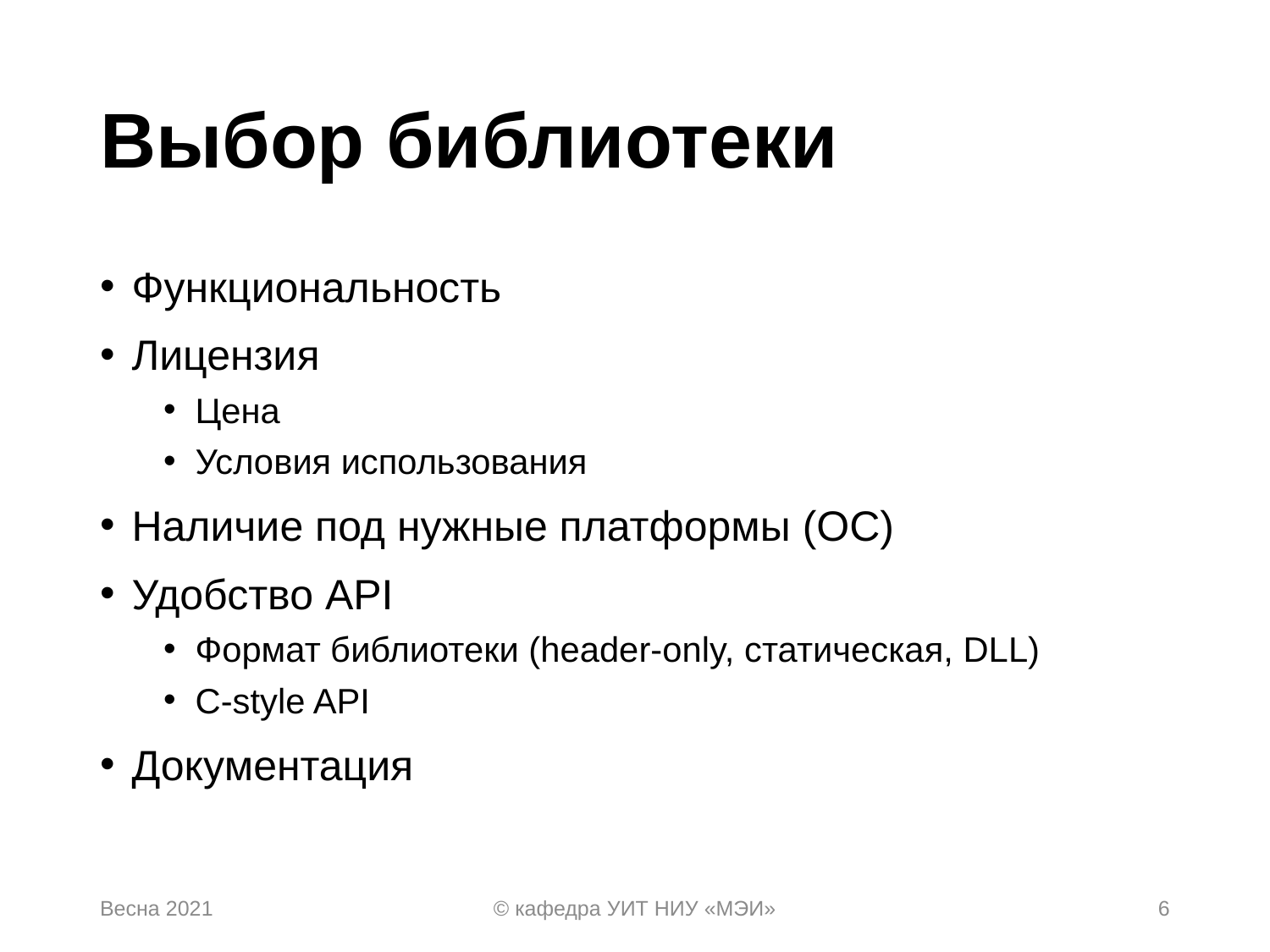

# Выбор библиотеки
Функциональность
Лицензия
Цена
Условия использования
Наличие под нужные платформы (ОС)
Удобство API
Формат библиотеки (header-only, статическая, DLL)
C-style API
Документация
Весна 2021
© кафедра УИТ НИУ «МЭИ»
6